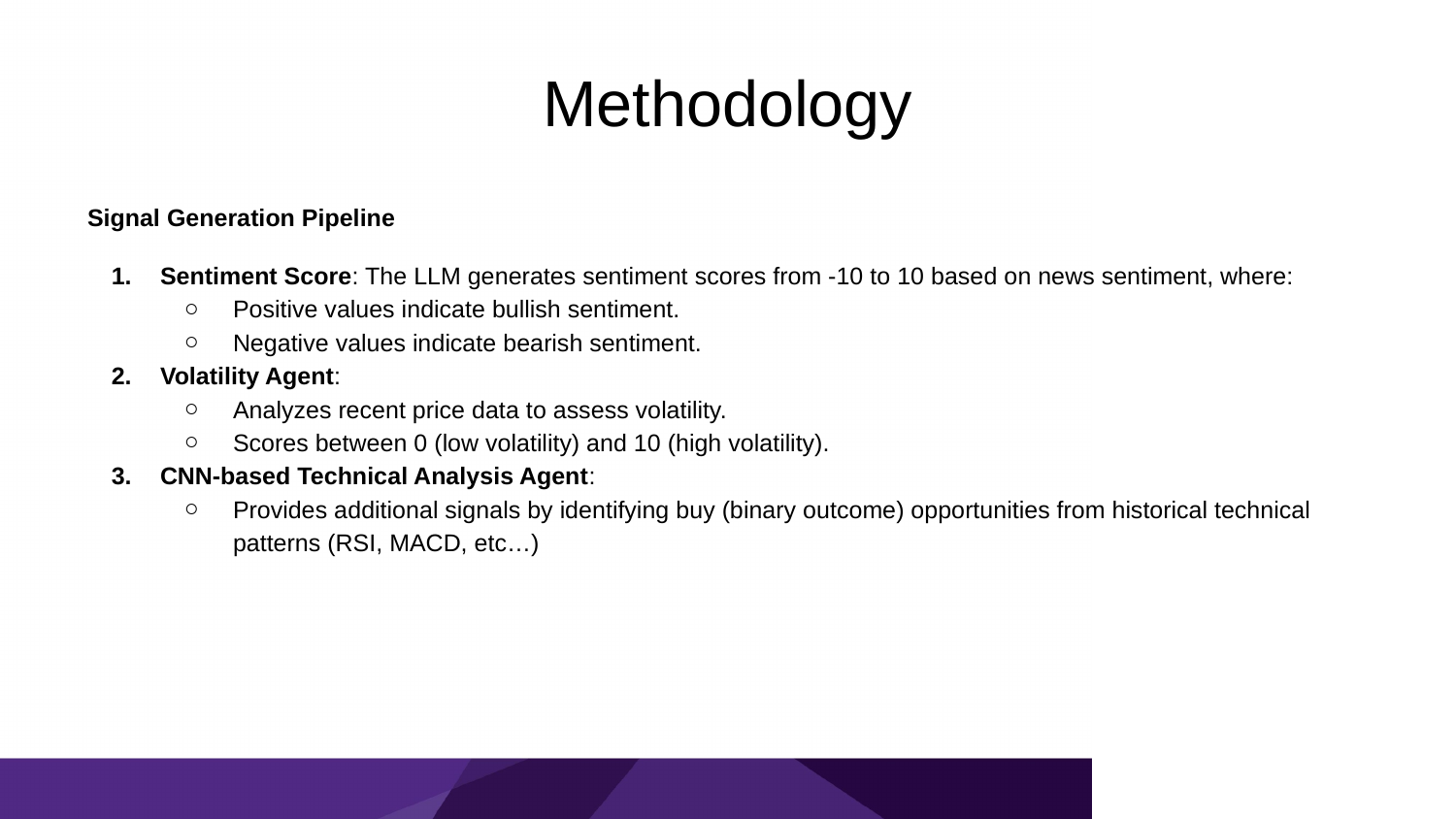

# Methodology
Signal Generation Pipeline
Sentiment Score: The LLM generates sentiment scores from -10 to 10 based on news sentiment, where:
Positive values indicate bullish sentiment.
Negative values indicate bearish sentiment.
Volatility Agent:
Analyzes recent price data to assess volatility.
Scores between 0 (low volatility) and 10 (high volatility).
CNN-based Technical Analysis Agent:
Provides additional signals by identifying buy (binary outcome) opportunities from historical technical patterns (RSI, MACD, etc…)